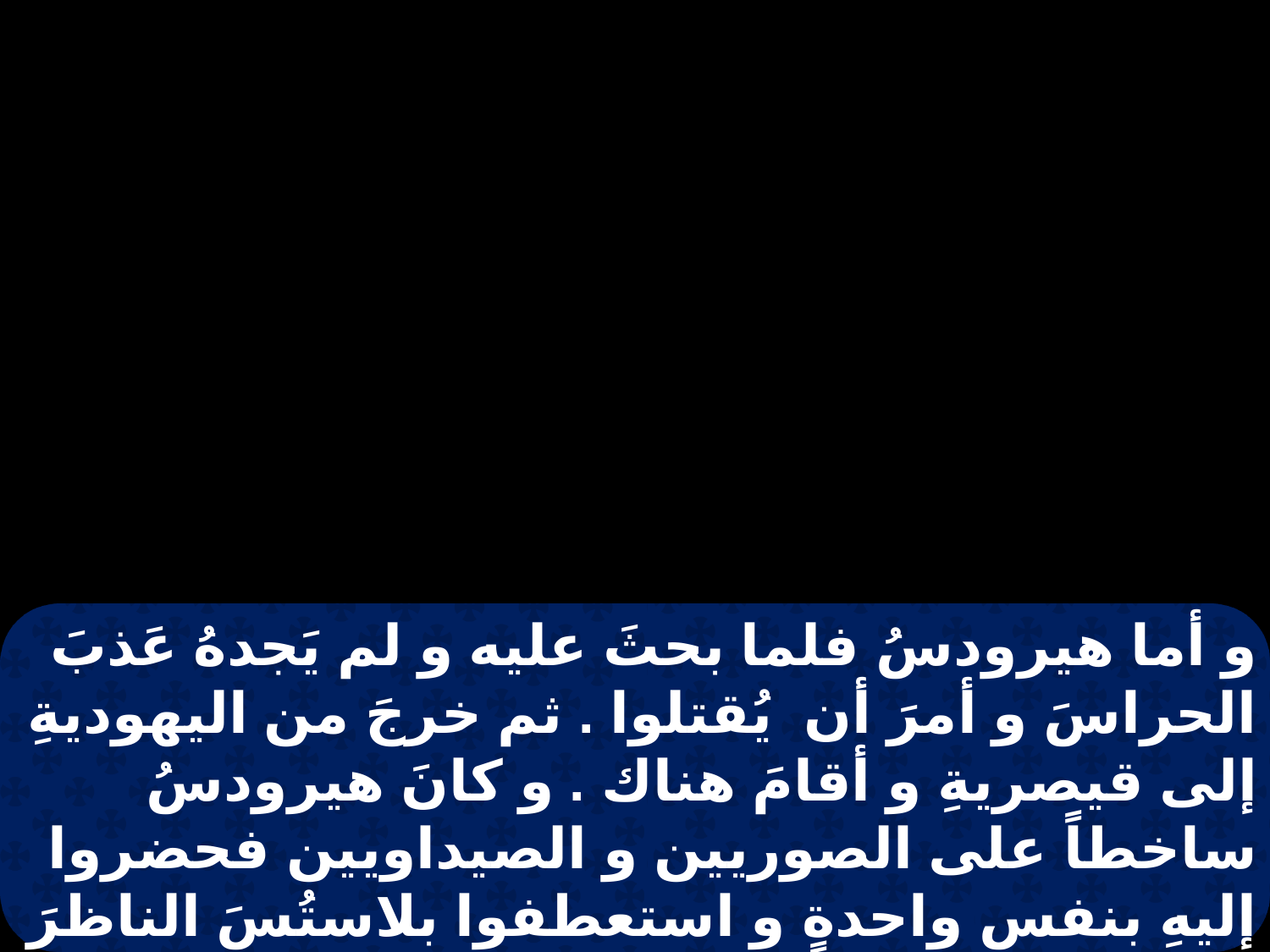

و أما هيرودسُ فلما بحثَ عليه و لم يَجدهُ عَذبَ الحراسَ و أمرَ أن  يُقتلوا . ثم خرجَ من اليهوديةِ إلى قيصريةِ و أقامَ هناك . و كانَ هيرودسُ ساخطاً على الصوريين و الصيداويين فحضروا إليهِ بنفسٍ واحدةٍ و استعطفوا بلاستُسَ الناظرَ على مضجع الملكِ و صاروا يَلتمسون المُصالحة لأنَّ كورتهُم كانت تقتاتُ من مملكتِهِ .